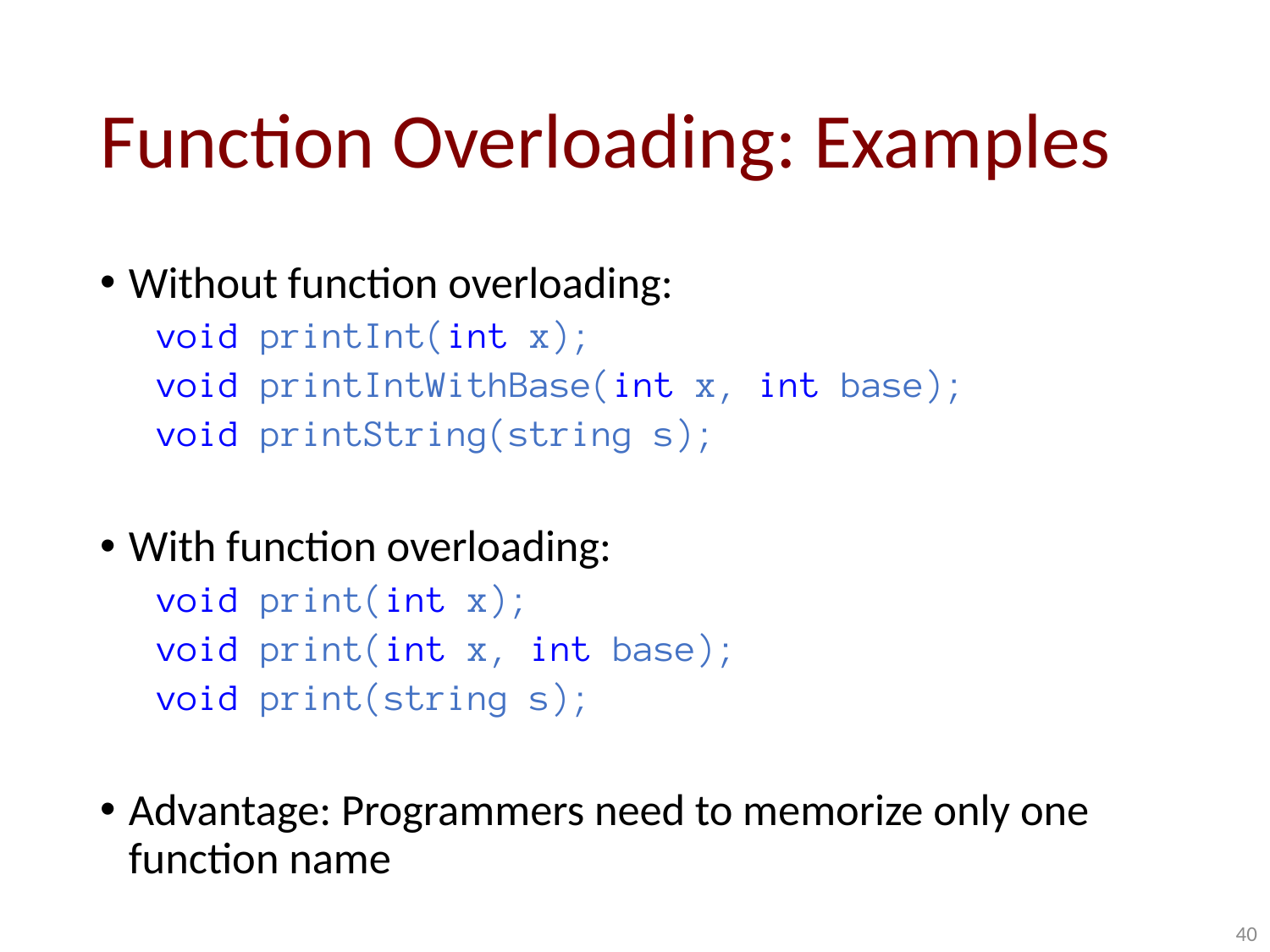

# Function Overloading: Examples
Without function overloading:
void printInt(int x);
void printIntWithBase(int x, int base);
void printString(string s);

With function overloading:
void print(int x);
void print(int x, int base);
void print(string s);

Advantage: Programmers need to memorize only one function name
40